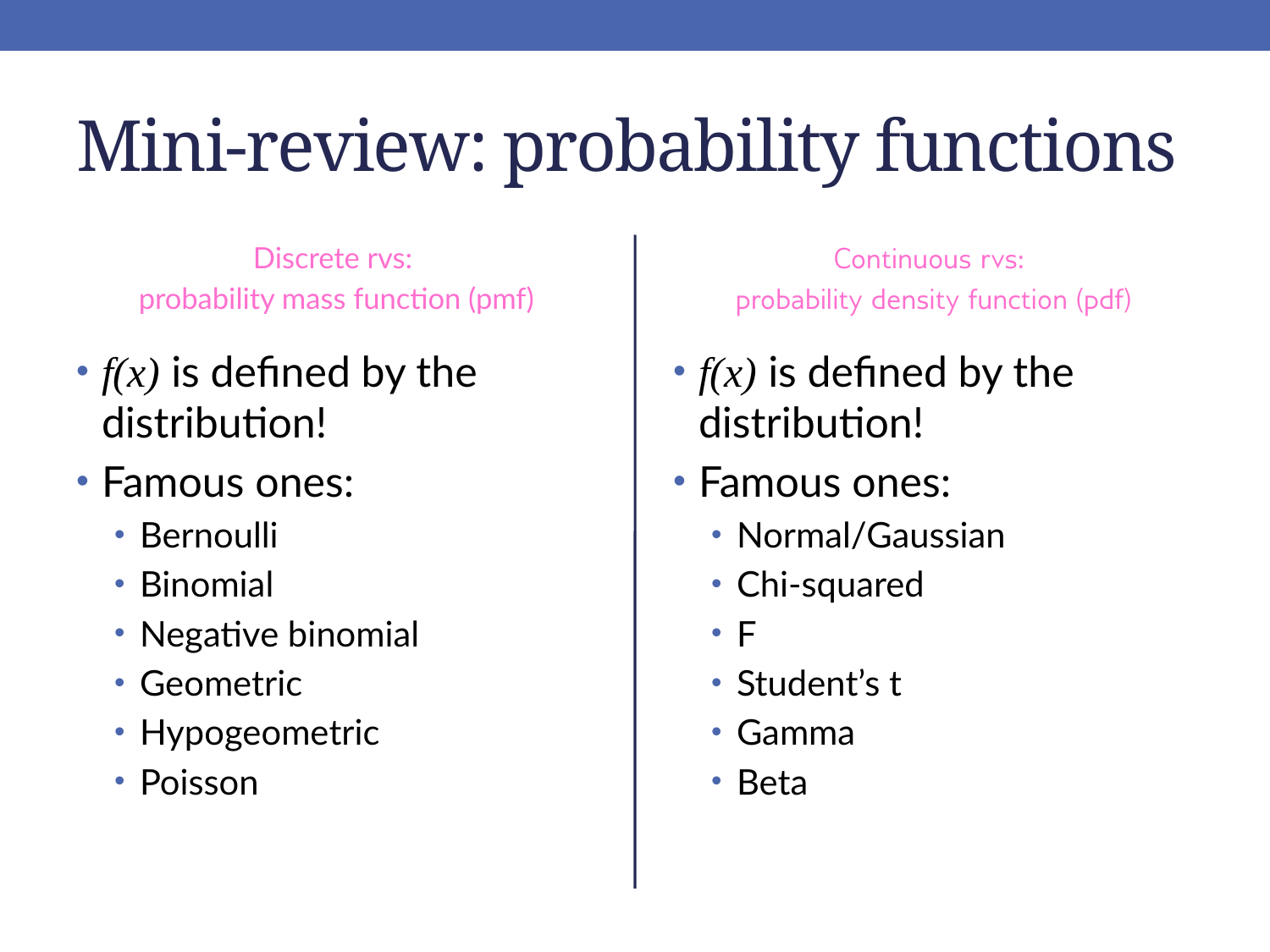

# Mini-review: probability functions
Discrete rvs:
probability mass function (pmf)
Continuous rvs:
probability density function (pdf)
f(x) is defined by the distribution!
Famous ones:
Bernoulli
Binomial
Negative binomial
Geometric
Hypogeometric
Poisson
f(x) is defined by the distribution!
Famous ones:
Normal/Gaussian
Chi-squared
F
Student’s t
Gamma
Beta